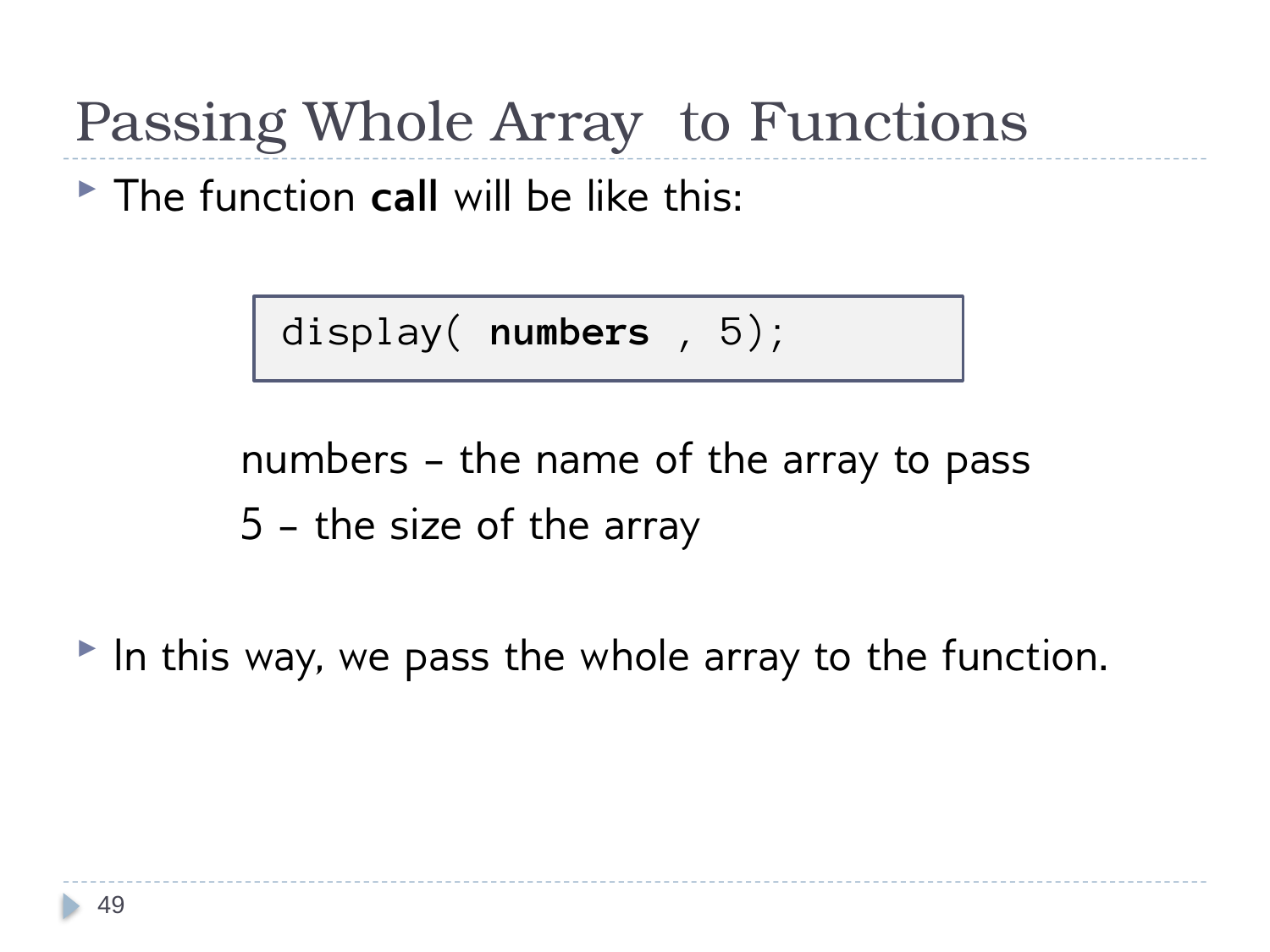

# Passing Whole Array  to Functions
The function call will be like this:

		numbers – the name of the array to pass
		5 – the size of the array

In this way, we pass the whole array to the function.

 display( numbers , 5);
49